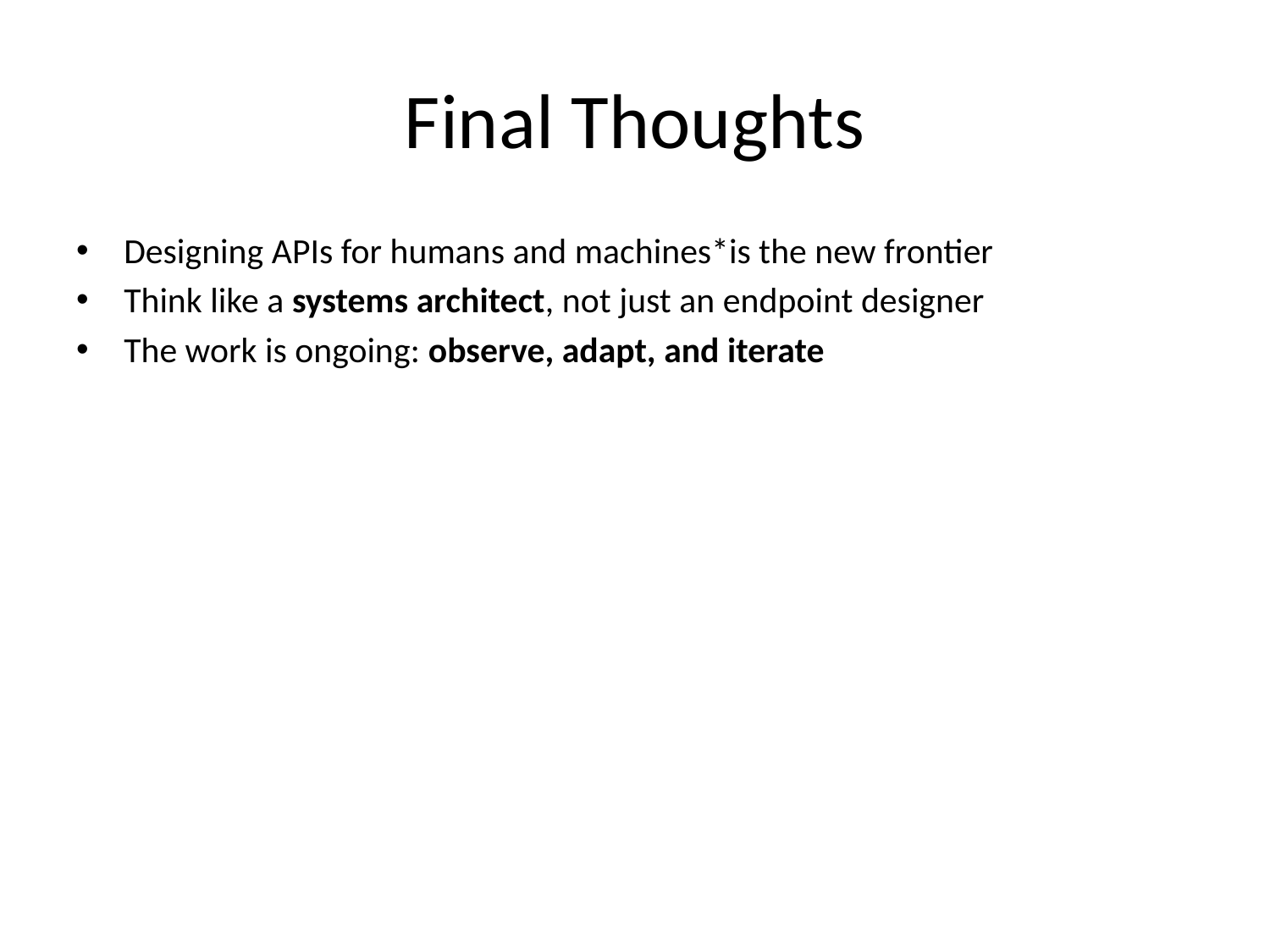

# Final Thoughts
Designing APIs for humans and machines*is the new frontier
Think like a systems architect, not just an endpoint designer
The work is ongoing: observe, adapt, and iterate